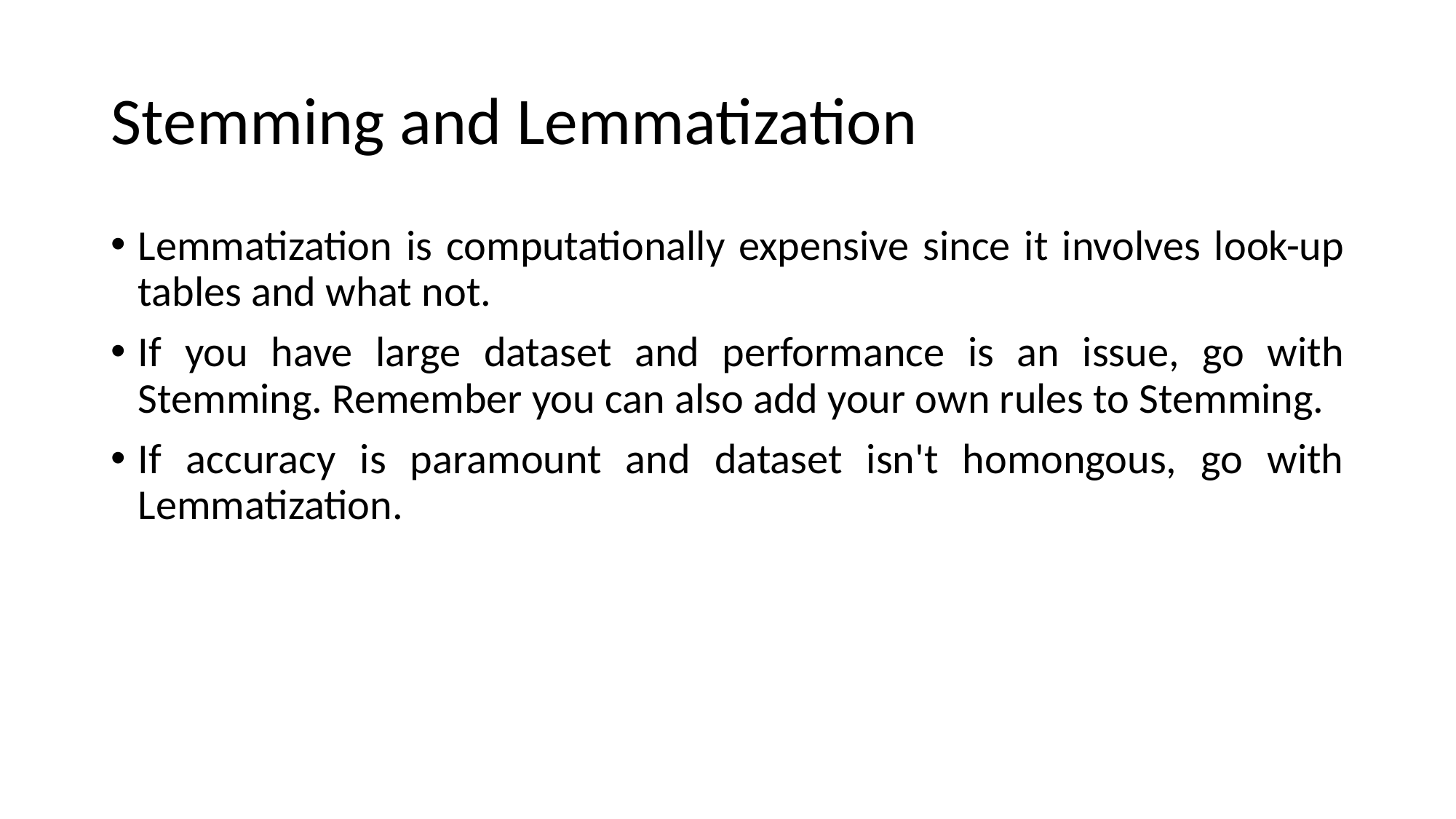

# Stemming and Lemmatization
Lemmatization is computationally expensive since it involves look-up tables and what not.
If you have large dataset and performance is an issue, go with Stemming. Remember you can also add your own rules to Stemming.
If accuracy is paramount and dataset isn't homongous, go with Lemmatization.